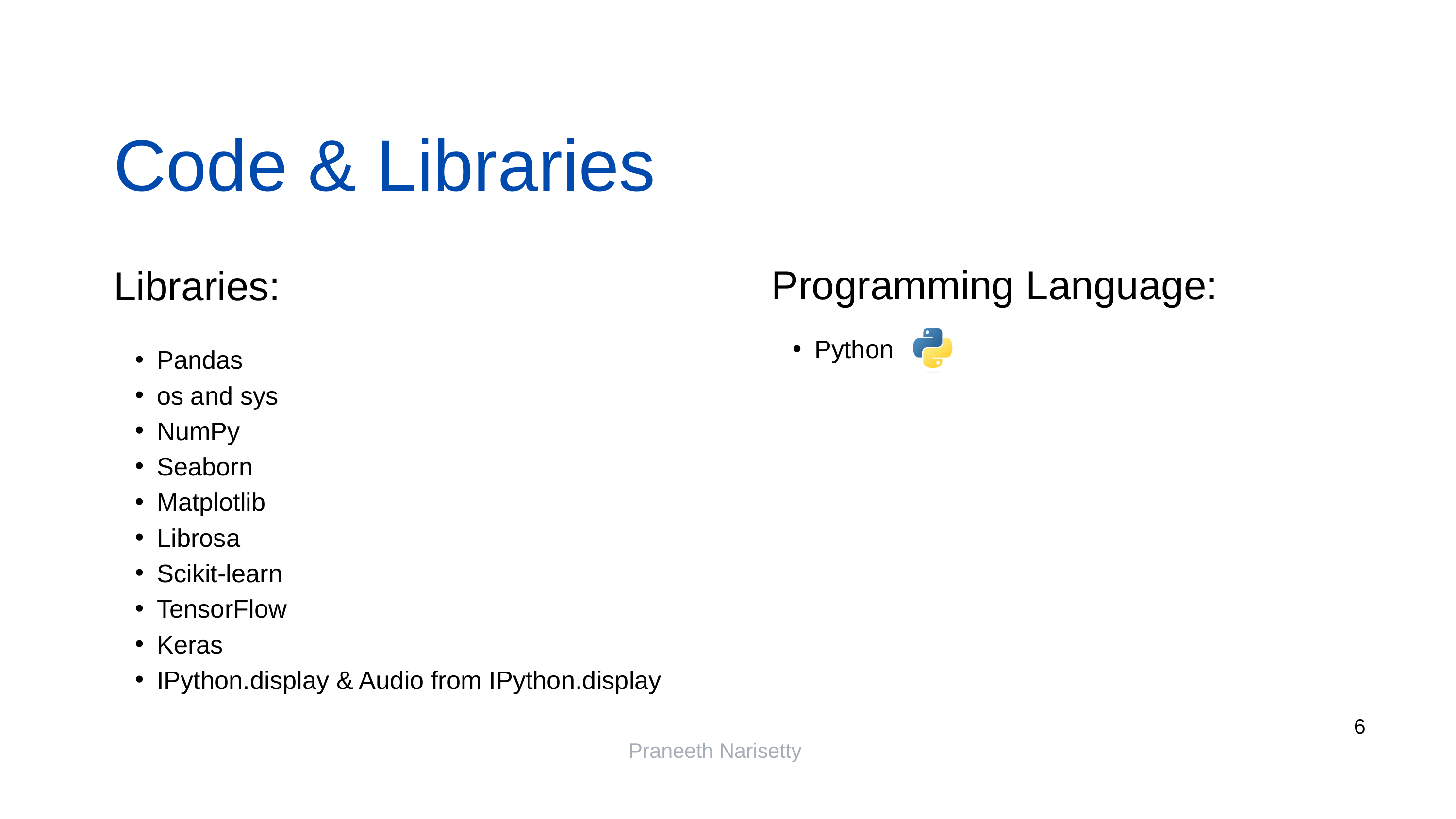

Code & Libraries

Libraries:

Pandas
os and sys
NumPy
Seaborn
Matplotlib
Librosa
Scikit-learn
TensorFlow
Keras
IPython.display & Audio from IPython.display

Programming Language:

Python

6
Praneeth Narisetty